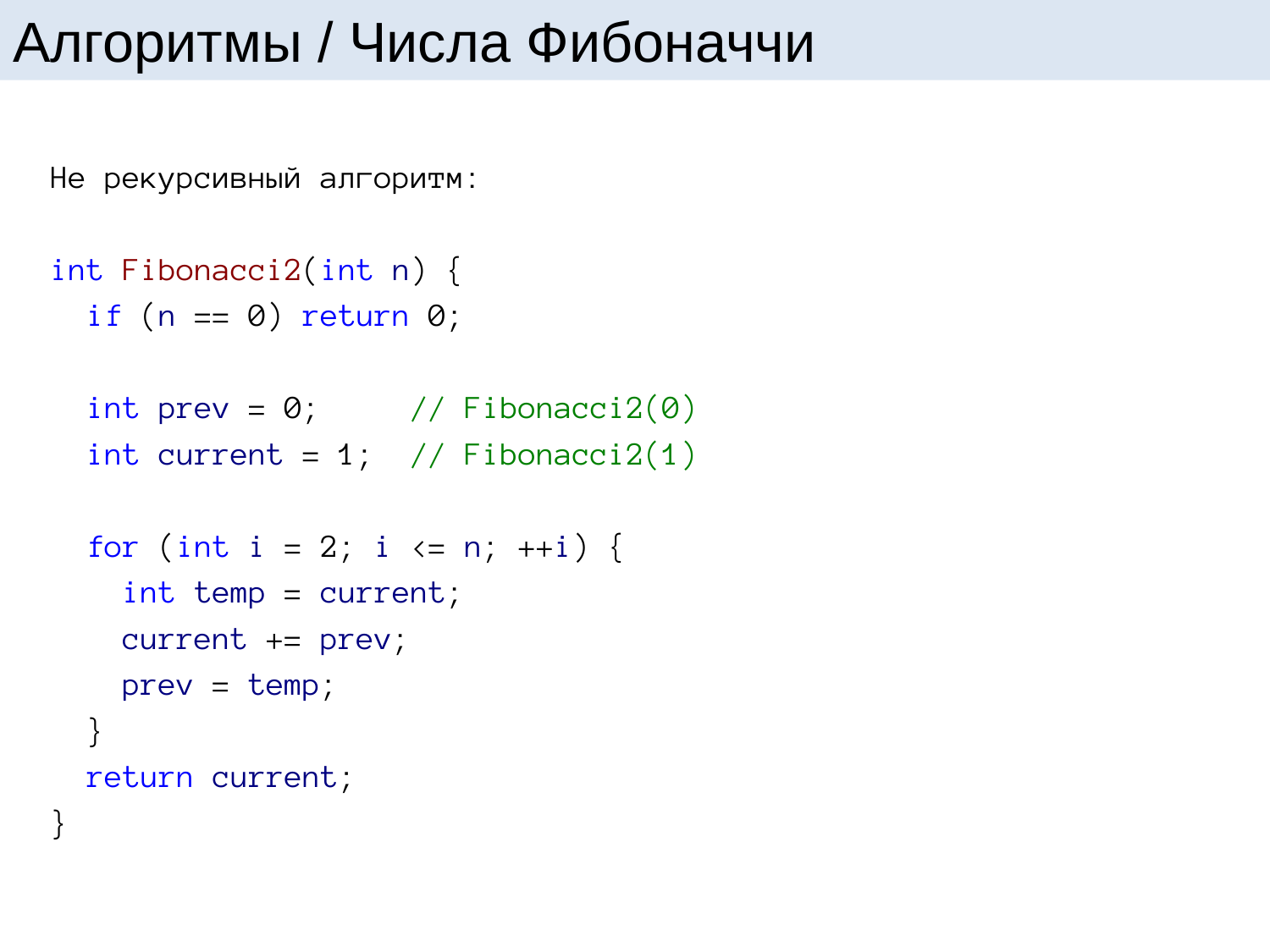

# Алгоритмы / Числа Фибоначчи
Не рекурсивный алгоритм:

int Fibonacci2(int n) {
  if (n == 0) return 0;

  int prev = 0;     // Fibonacci2(0)
  int current = 1;  // Fibonacci2(1)

  for (int i = 2; i <= n; ++i) {
    int temp = current;
    current += prev;
    prev = temp;
  }
  return current;
}